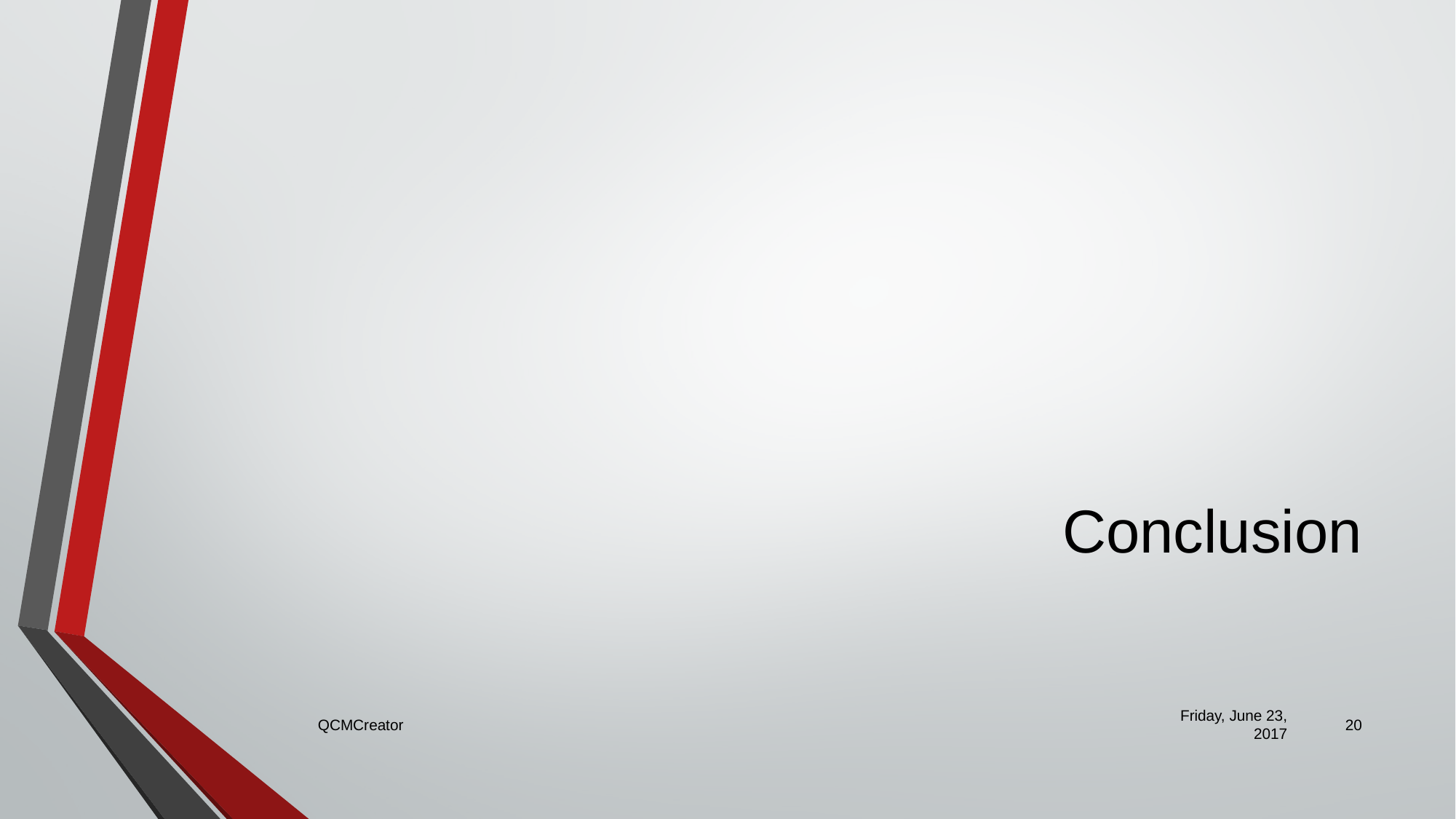

# Conclusion

QCMCreator
Friday, June 23, 2017
20